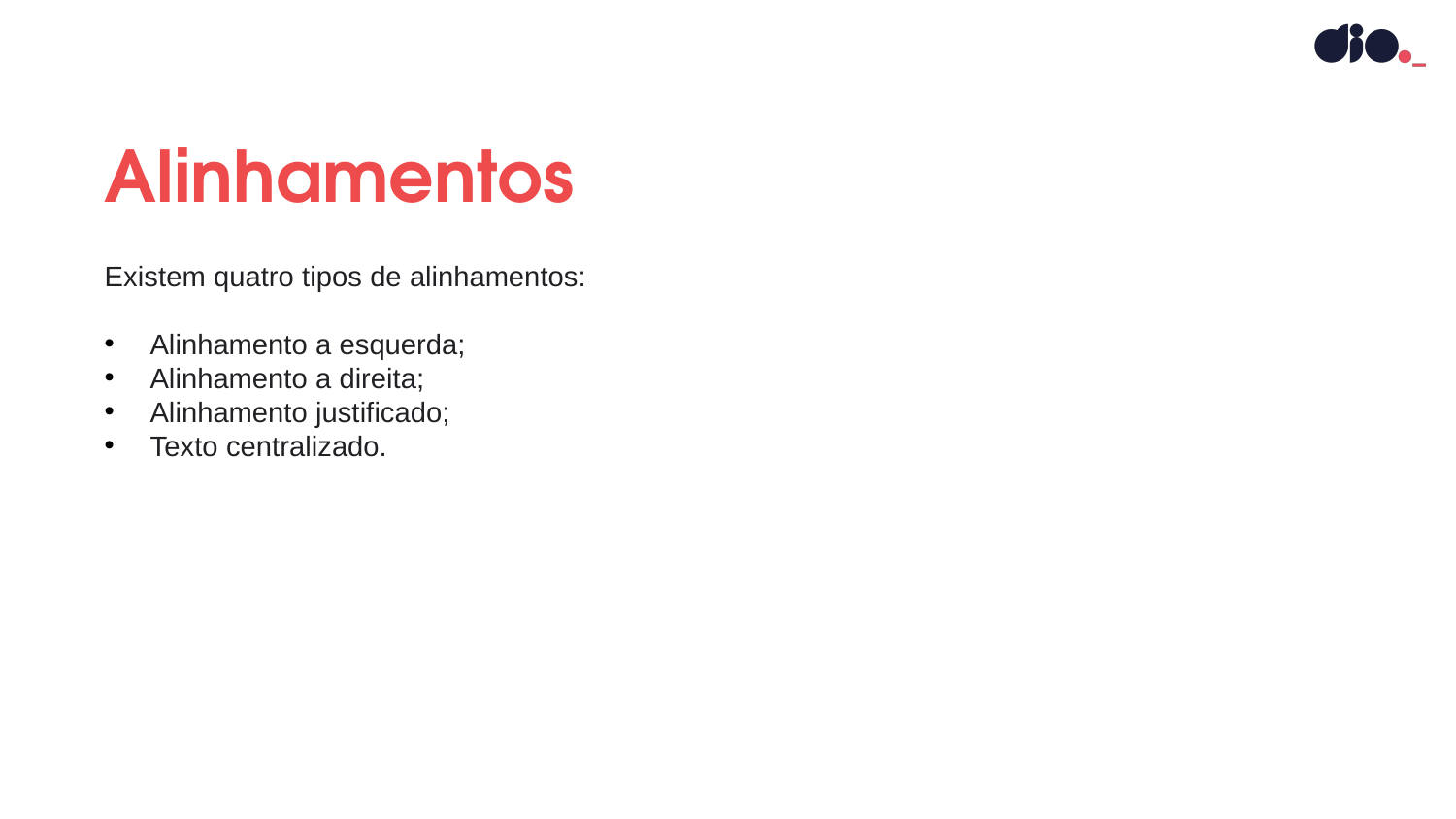

Alinhamentos
Existem quatro tipos de alinhamentos:

Alinhamento a esquerda;
Alinhamento a direita;
Alinhamento justificado;
Texto centralizado.